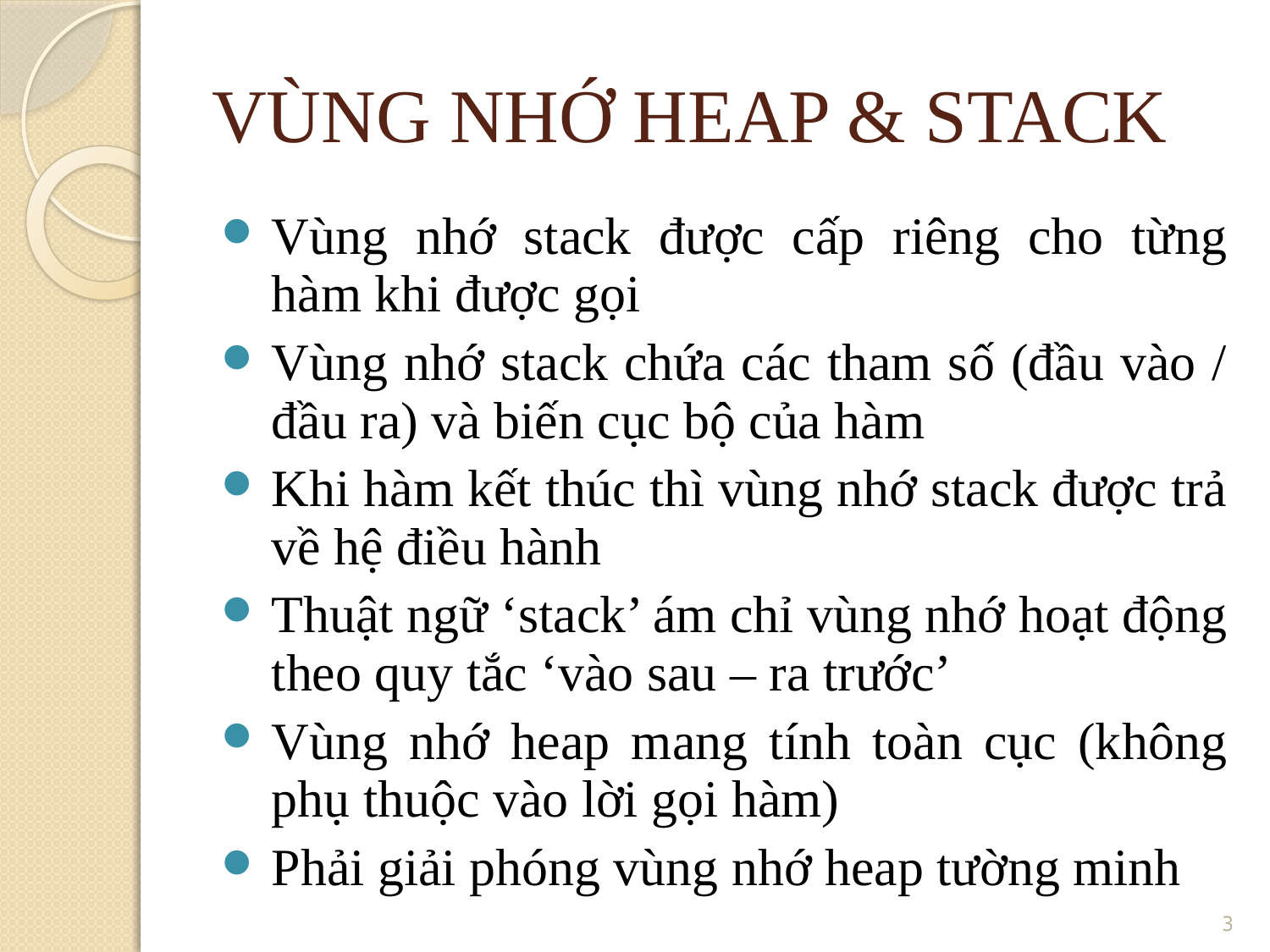

VÙNG NHỚ HEAP & STACK
Vùng nhớ stack được cấp riêng cho từng hàm khi được gọi
Vùng nhớ stack chứa các tham số (đầu vào / đầu ra) và biến cục bộ của hàm
Khi hàm kết thúc thì vùng nhớ stack được trả về hệ điều hành
Thuật ngữ ‘stack’ ám chỉ vùng nhớ hoạt động theo quy tắc ‘vào sau – ra trước’
Vùng nhớ heap mang tính toàn cục (không phụ thuộc vào lời gọi hàm)
Phải giải phóng vùng nhớ heap tường minh
3